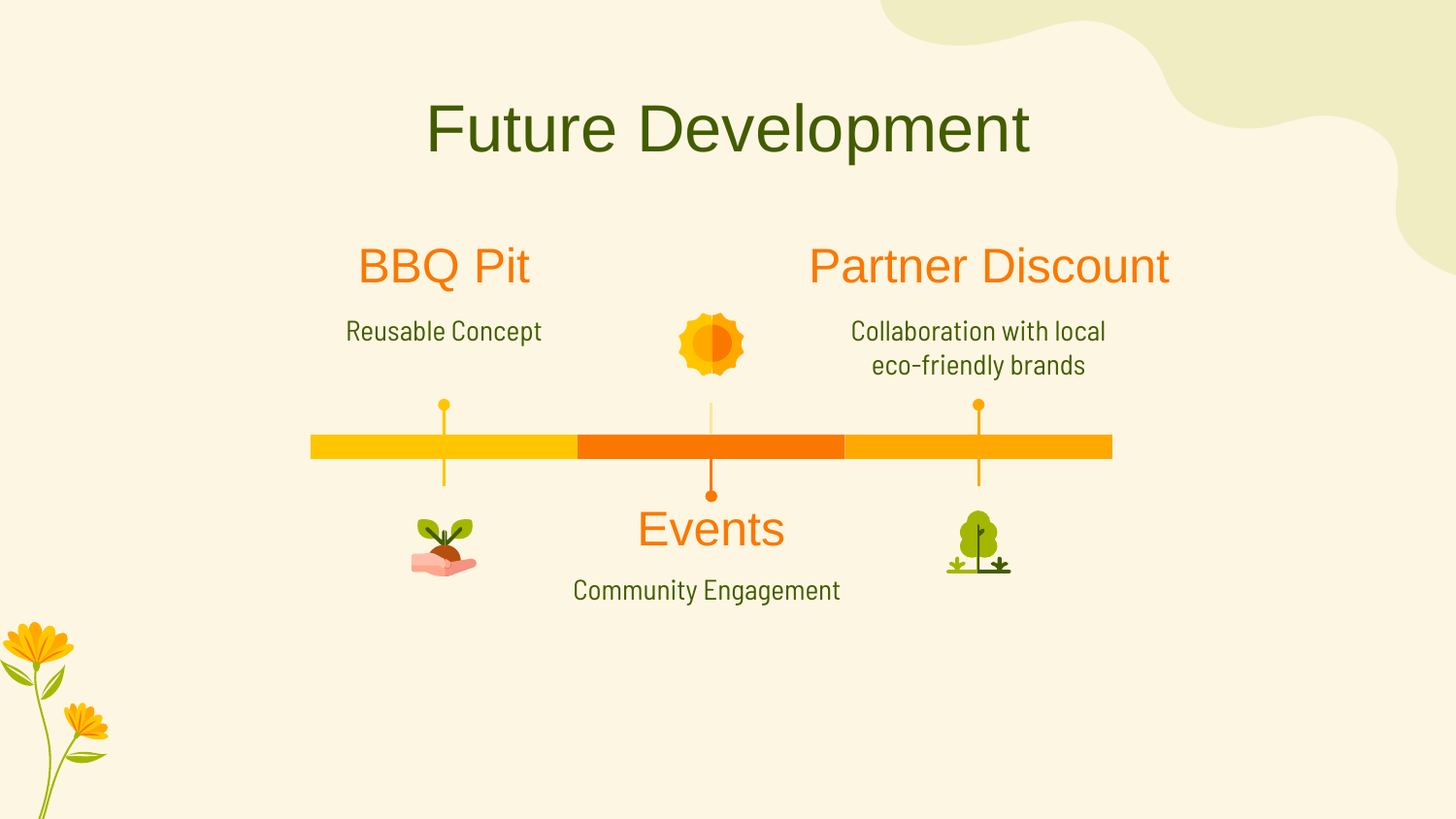

# Future Development
BBQ Pit
Partner Discount

Reusable Concept
Collaboration with local eco-friendly brands

Events

Community Engagement